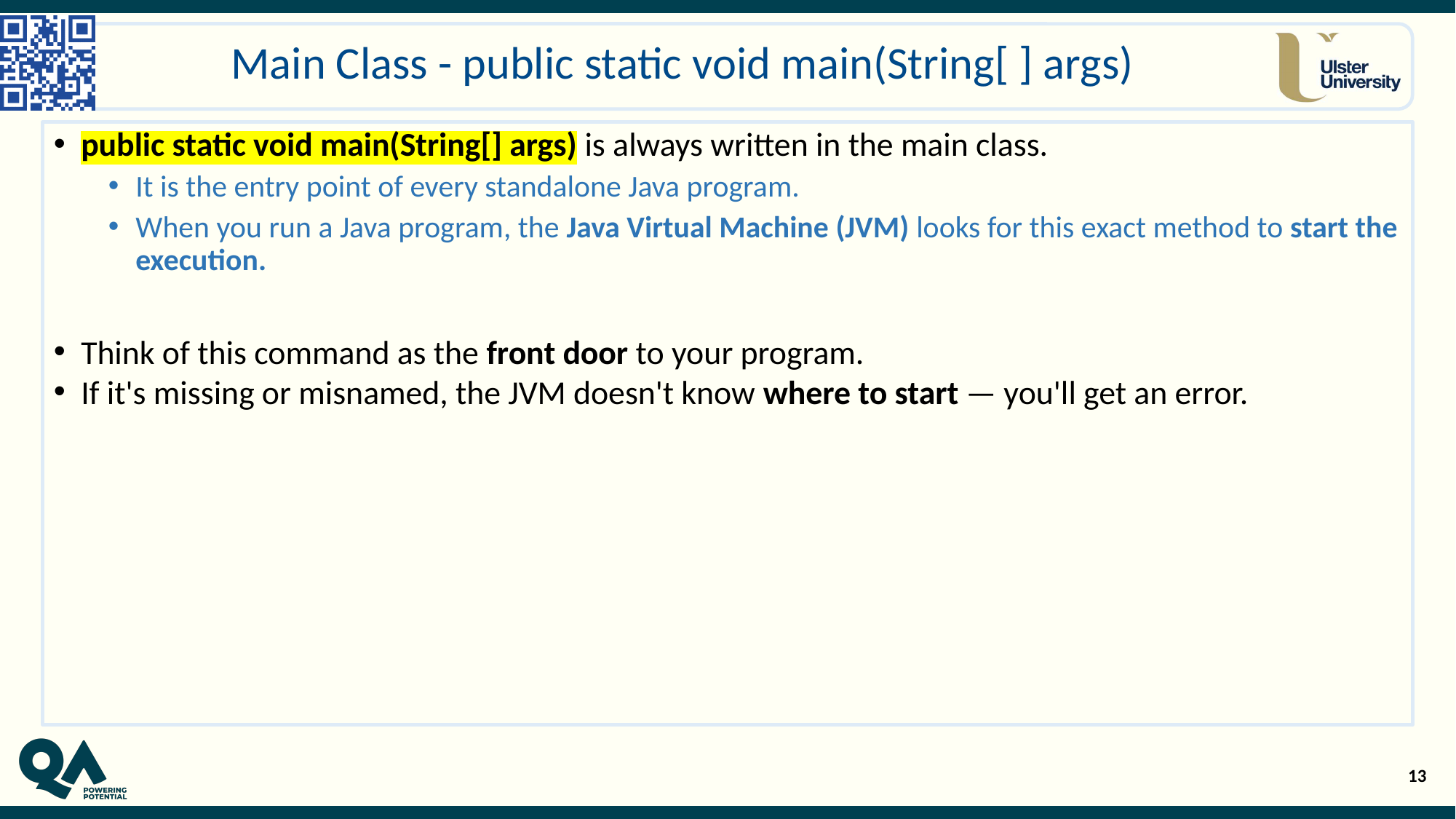

# Main Class - public static void main(String[ ] args)
public static void main(String[] args) is always written in the main class.
It is the entry point of every standalone Java program.
When you run a Java program, the Java Virtual Machine (JVM) looks for this exact method to start the execution.

Think of this command as the front door to your program.
If it's missing or misnamed, the JVM doesn't know where to start — you'll get an error.

13